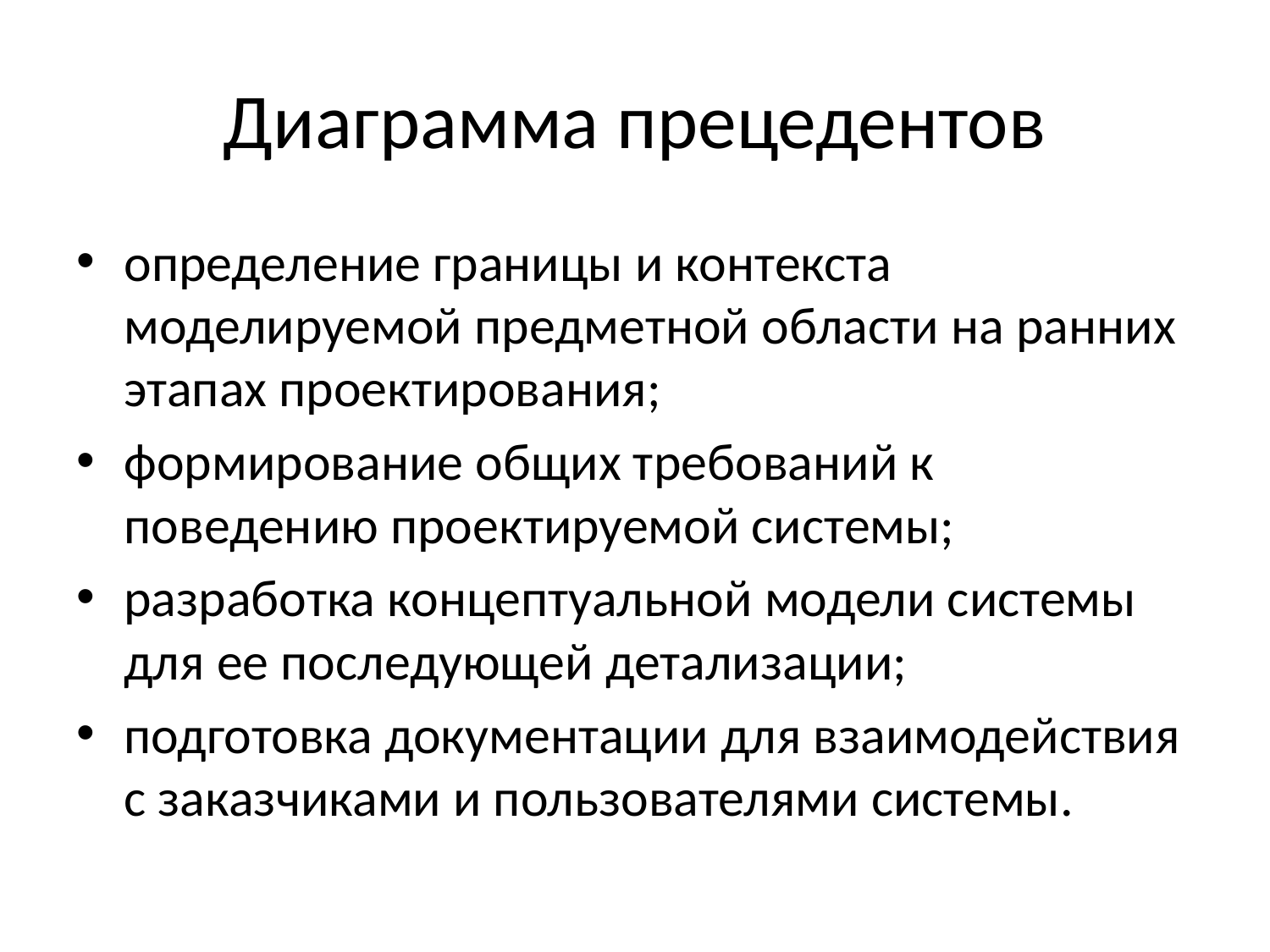

# Диаграмма прецедентов
определение границы и контекста моделируемой предметной области на ранних этапах проектирования;
формирование общих требований к поведению проектируемой системы;
разработка концептуальной модели системы для ее последующей детализации;
подготовка документации для взаимодействия с заказчиками и пользователями системы.